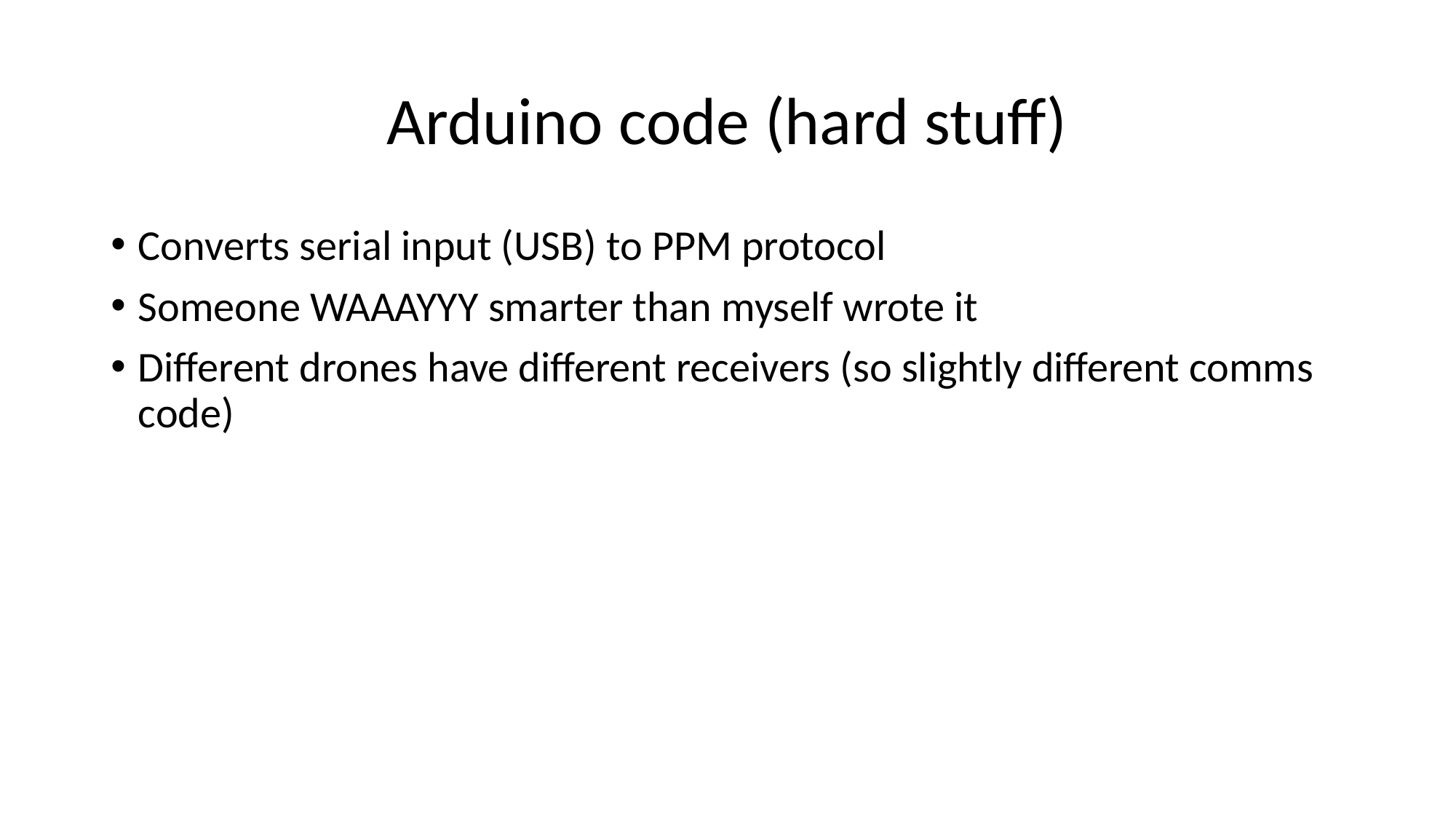

# Arduino code (hard stuff)
Converts serial input (USB) to PPM protocol
Someone WAAAYYY smarter than myself wrote it
Different drones have different receivers (so slightly different comms code)